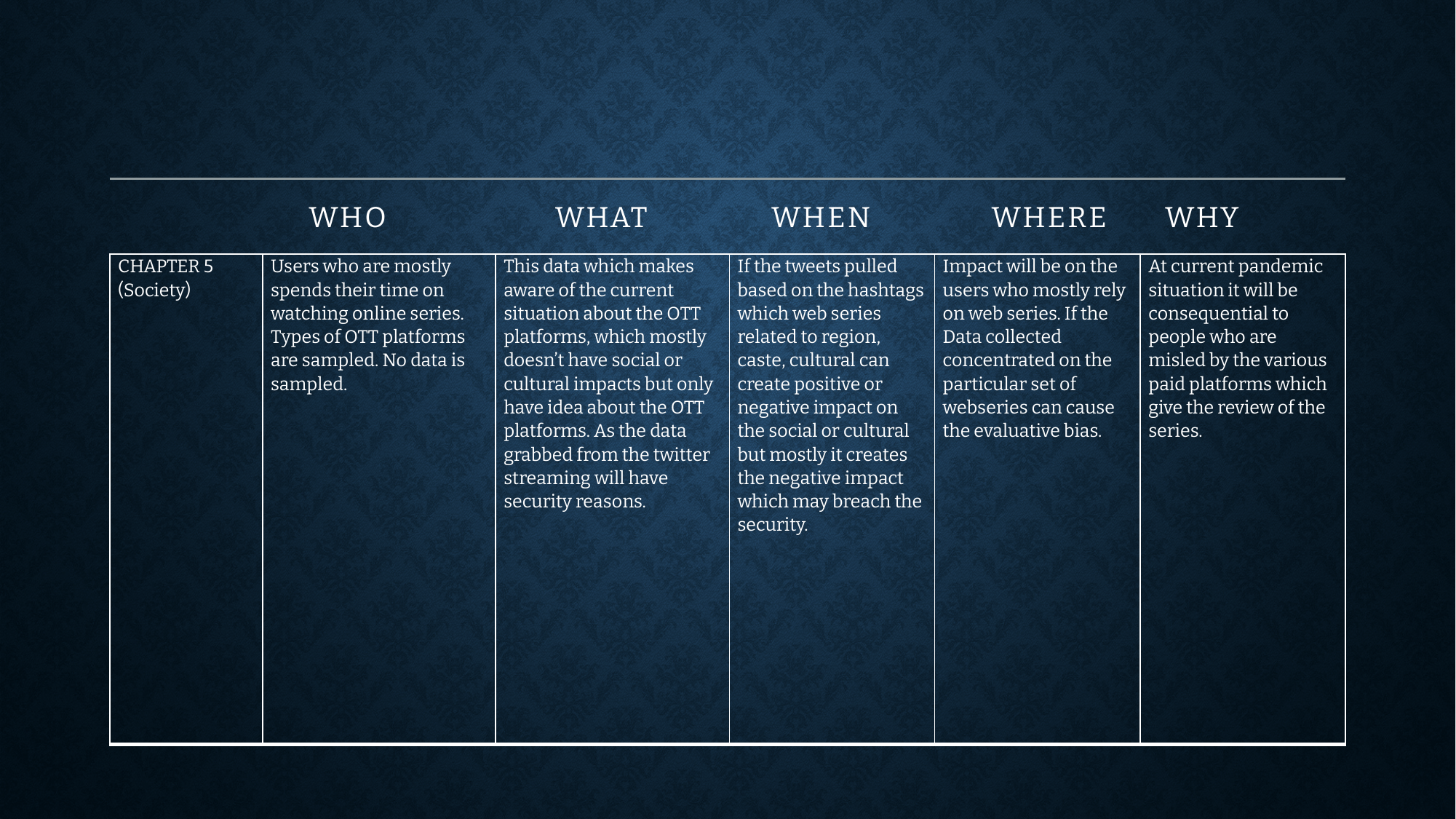

|  | WHO | WHAT | WHEN | WHERE | WHY |
| --- | --- | --- | --- | --- | --- |
| CHAPTER 5 (Society) | Users who are mostly spends their time on watching online series. Types of OTT platforms are sampled. No data is sampled. | This data which makes aware of the current situation about the OTT platforms, which mostly doesn’t have social or cultural impacts but only have idea about the OTT platforms. As the data grabbed from the twitter streaming will have security reasons. | If the tweets pulled based on the hashtags which web series related to region, caste, cultural can create positive or negative impact on the social or cultural but mostly it creates the negative impact which may breach the security. | Impact will be on the users who mostly rely on web series. If the Data collected concentrated on the particular set of webseries can cause the evaluative bias. | At current pandemic situation it will be consequential to people who are misled by the various paid platforms which give the review of the series. |
| --- | --- | --- | --- | --- | --- |